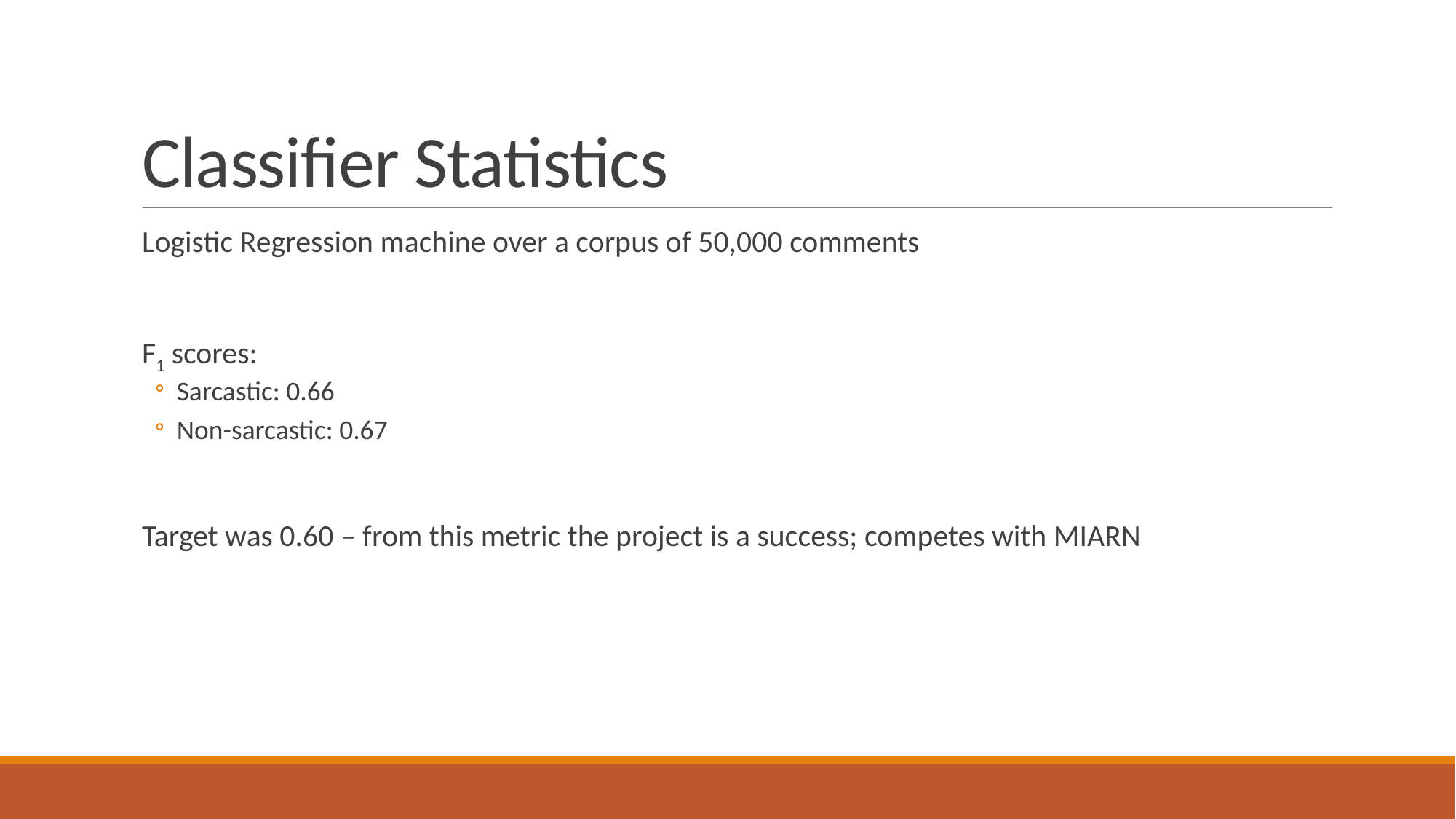

# Classifier Statistics
Logistic Regression machine over a corpus of 50,000 comments

F1 scores:
Sarcastic: 0.66
Non-sarcastic: 0.67

Target was 0.60 – from this metric the project is a success; competes with MIARN